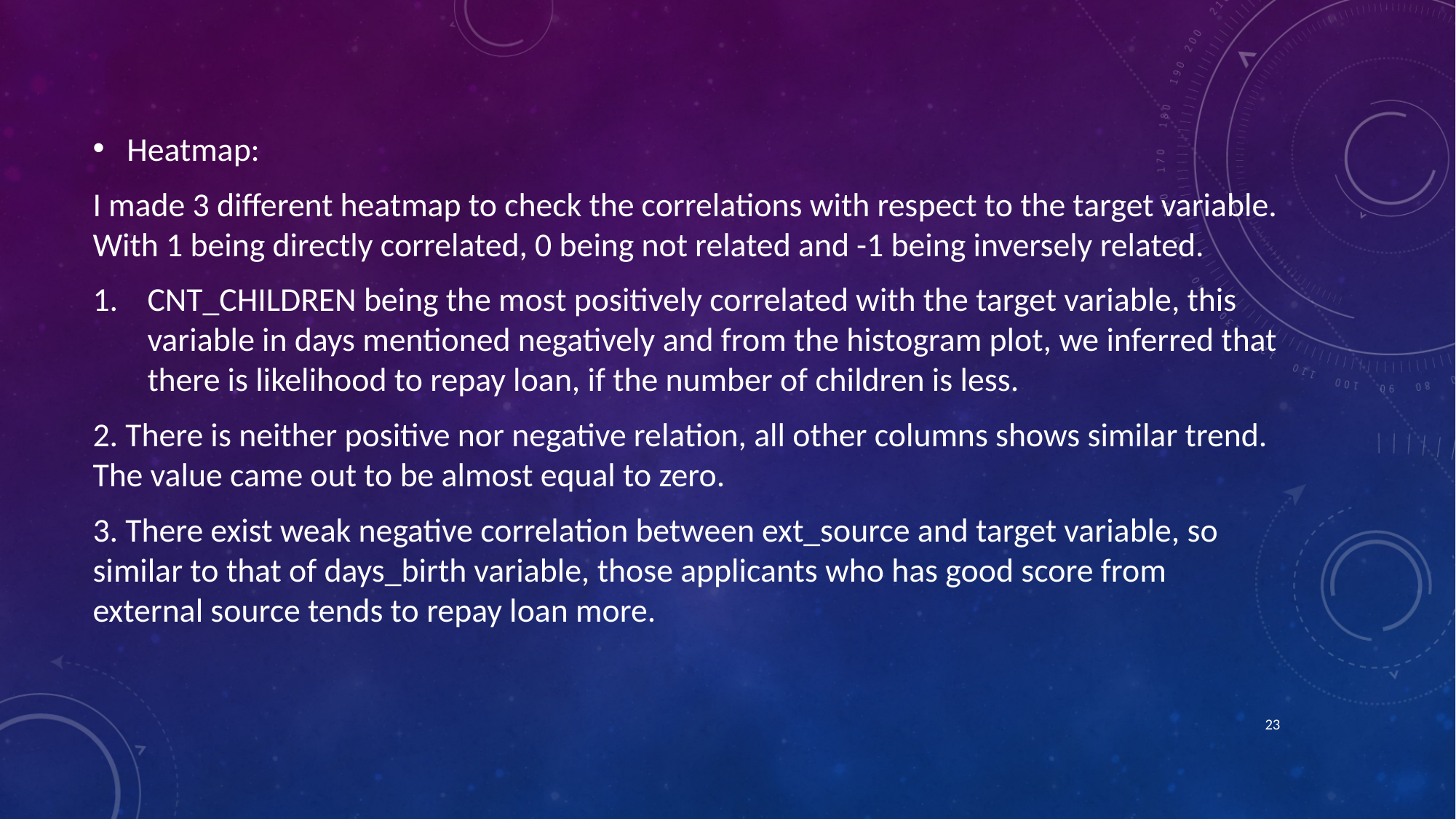

Heatmap:
I made 3 different heatmap to check the correlations with respect to the target variable. With 1 being directly correlated, 0 being not related and -1 being inversely related.
CNT_CHILDREN being the most positively correlated with the target variable, this variable in days mentioned negatively and from the histogram plot, we inferred that there is likelihood to repay loan, if the number of children is less.
2. There is neither positive nor negative relation, all other columns shows similar trend. The value came out to be almost equal to zero.
3. There exist weak negative correlation between ext_source and target variable, so similar to that of days_birth variable, those applicants who has good score from external source tends to repay loan more.
23